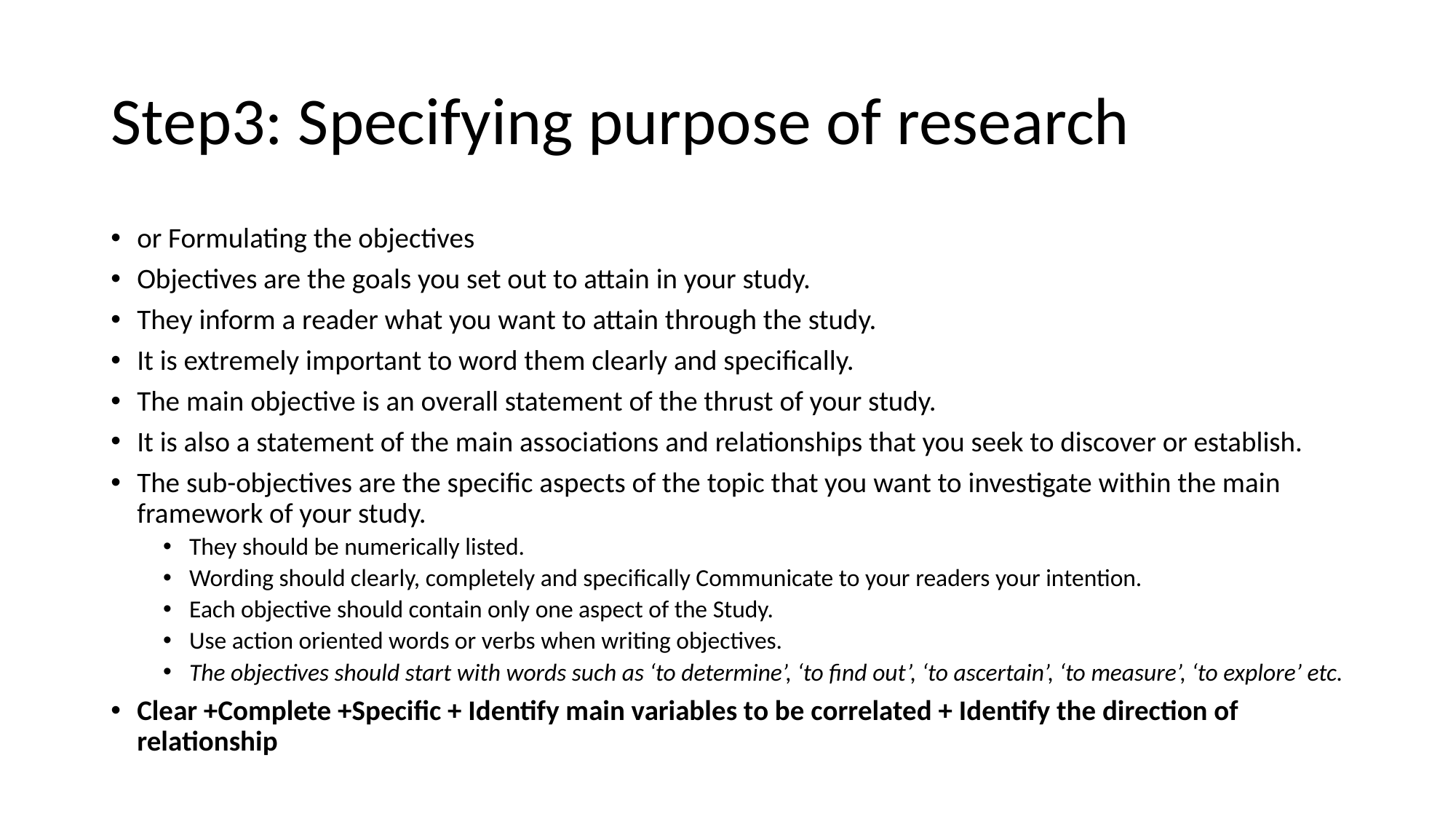

# Step3: Specifying purpose of research
or Formulating the objectives
Objectives are the goals you set out to attain in your study.
They inform a reader what you want to attain through the study.
It is extremely important to word them clearly and specifically.
The main objective is an overall statement of the thrust of your study.
It is also a statement of the main associations and relationships that you seek to discover or establish.
The sub-objectives are the specific aspects of the topic that you want to investigate within the main framework of your study.
They should be numerically listed.
Wording should clearly, completely and specifically Communicate to your readers your intention.
Each objective should contain only one aspect of the Study.
Use action oriented words or verbs when writing objectives.
The objectives should start with words such as ‘to determine’, ‘to find out’, ‘to ascertain’, ‘to measure’, ‘to explore’ etc.
Clear +Complete +Specific + Identify main variables to be correlated + Identify the direction of relationship